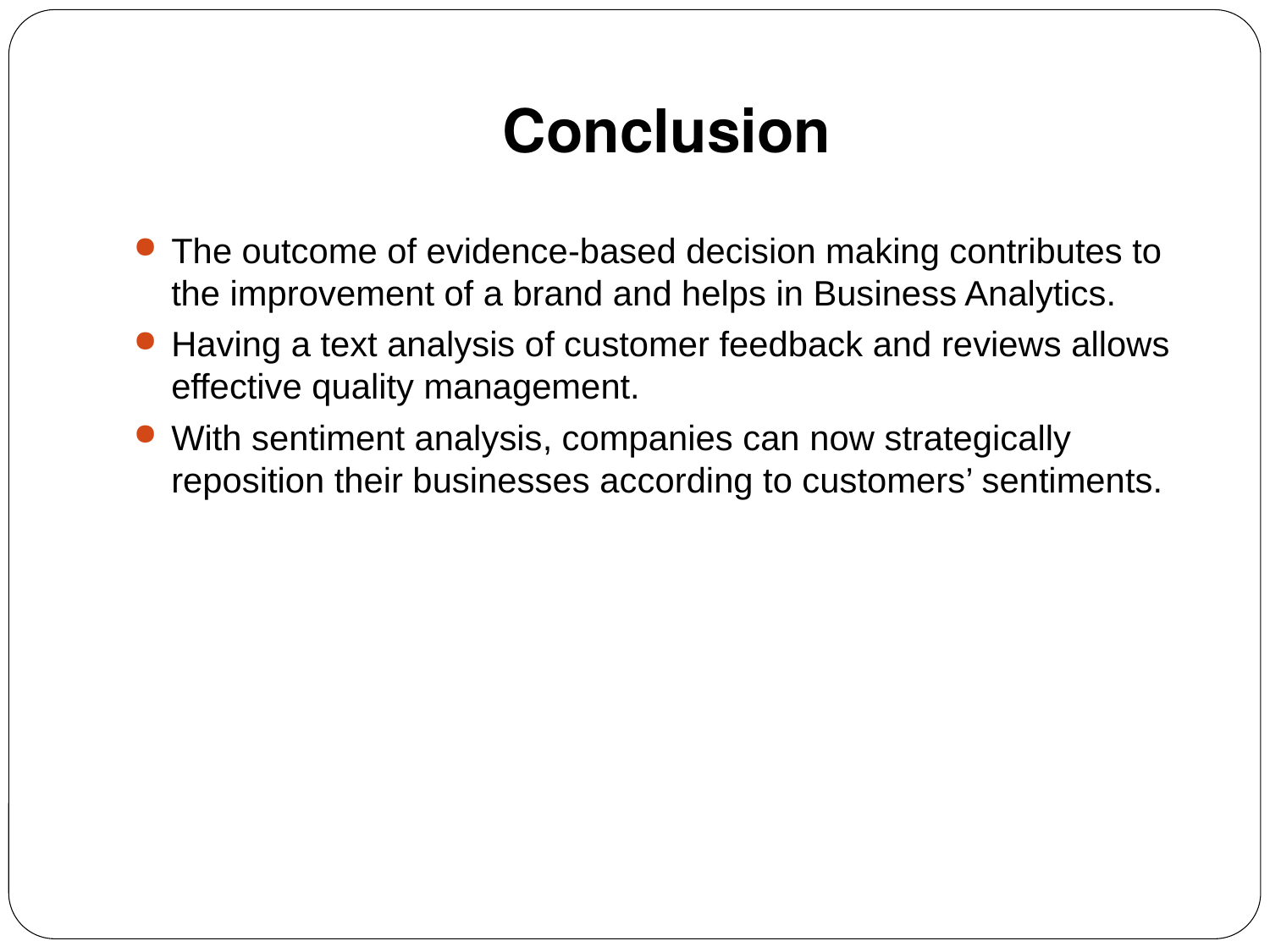

Conclusion
The outcome of evidence-based decision making contributes to the improvement of a brand and helps in Business Analytics.
Having a text analysis of customer feedback and reviews allows effective quality management.
With sentiment analysis, companies can now strategically reposition their businesses according to customers’ sentiments.
11